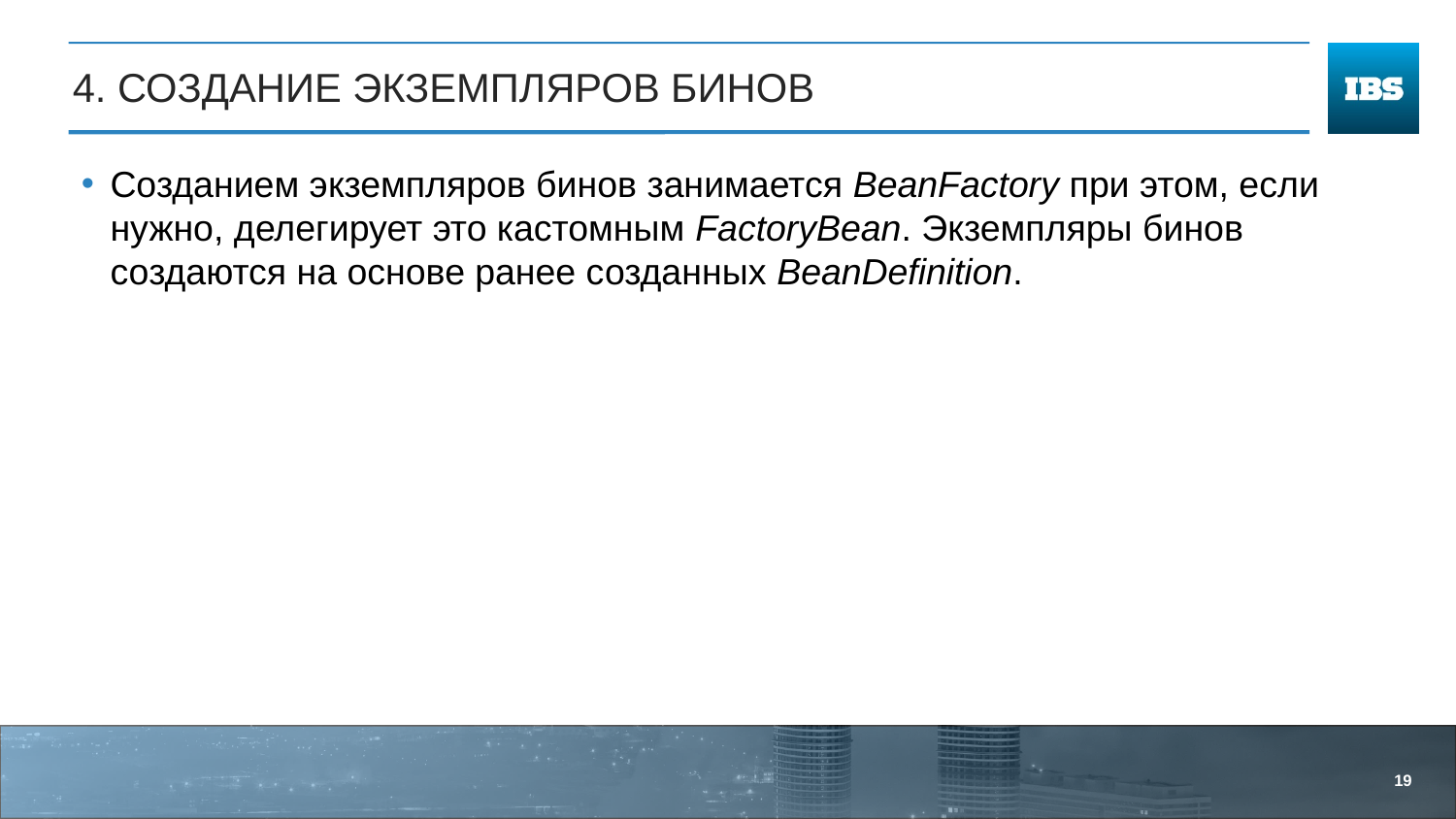

# 4. Создание экземпляров бинов
Созданием экземпляров бинов занимается BeanFactory при этом, если нужно, делегирует это кастомным FactoryBean. Экземпляры бинов создаются на основе ранее созданных BeanDefinition.